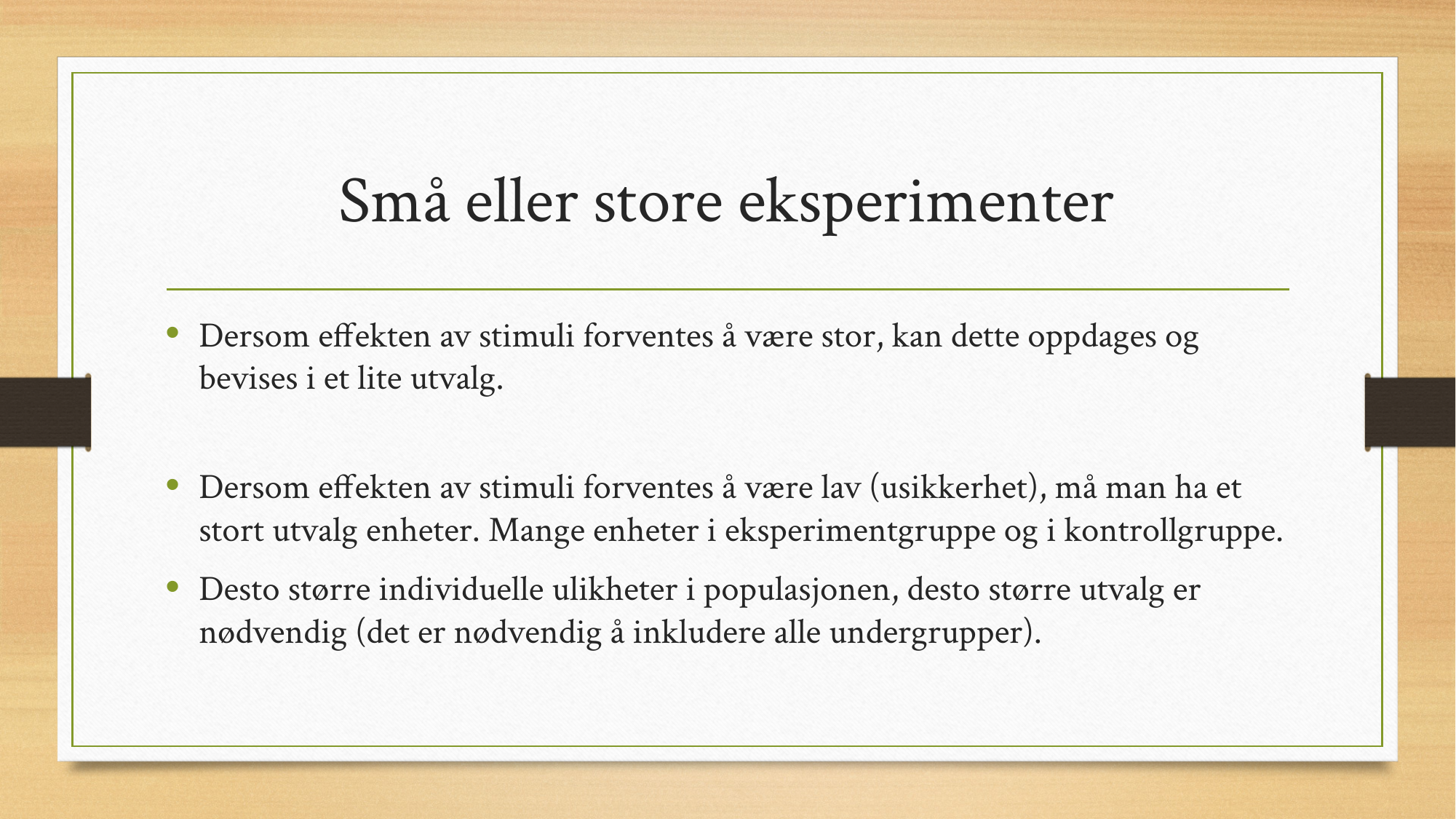

# Små eller store eksperimenter
Dersom effekten av stimuli forventes å være stor, kan dette oppdages og bevises i et lite utvalg.

Dersom effekten av stimuli forventes å være lav (usikkerhet), må man ha et stort utvalg enheter. Mange enheter i eksperimentgruppe og i kontrollgruppe.
Desto større individuelle ulikheter i populasjonen, desto større utvalg er nødvendig (det er nødvendig å inkludere alle undergrupper).